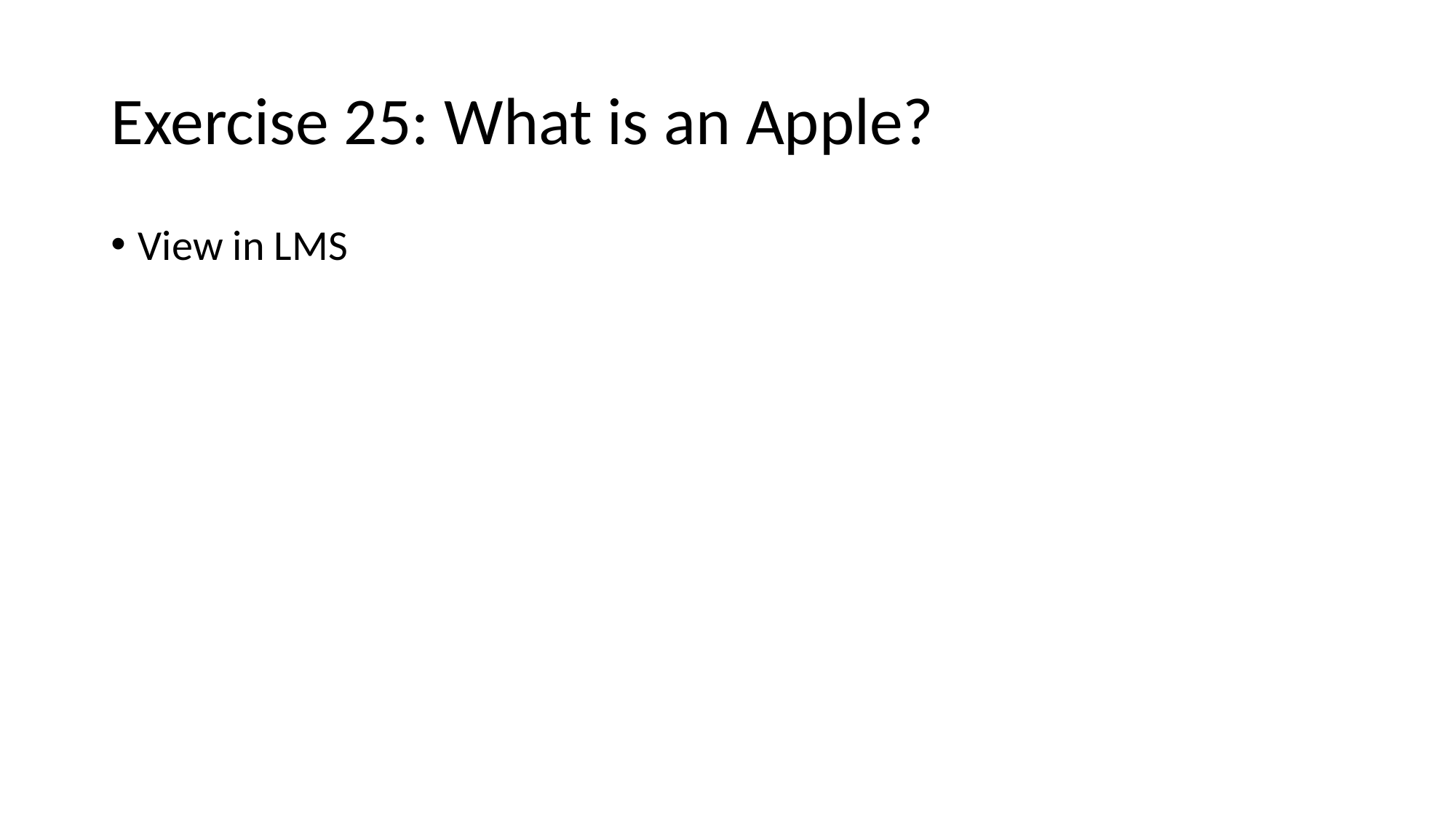

# Exercise 25: What is an Apple?
View in LMS